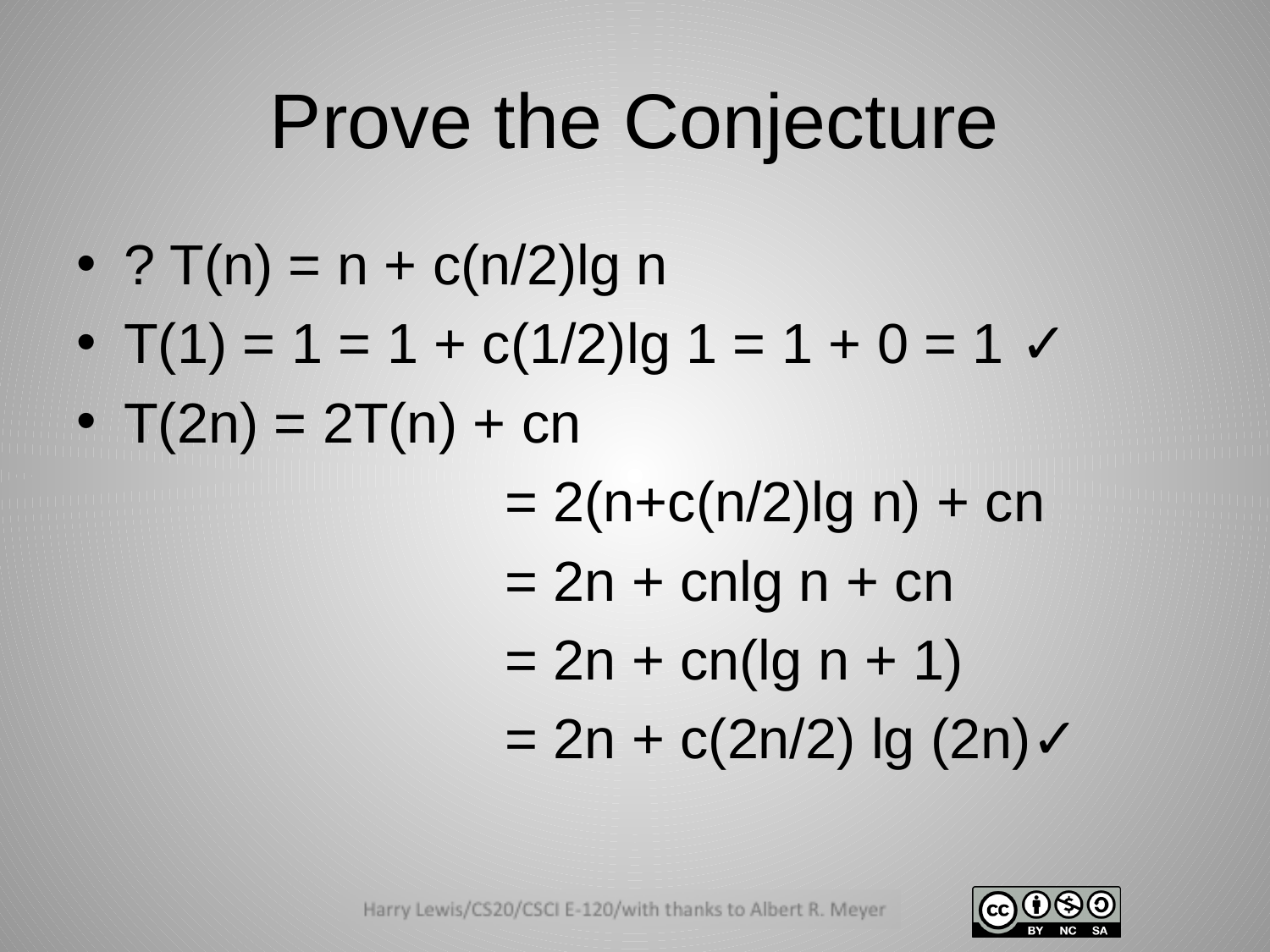

# Prove the Conjecture
? T(n) = n + c(n/2)lg n
T(1) = 1 = 1 + c(1/2)lg 1 = 1 + 0 = 1 ✓
T(2n) = 2T(n) + cn
				= 2(n+c(n/2)lg n) + cn
				= 2n + cnlg n + cn
				= 2n + cn(lg n + 1)
				= 2n + c(2n/2) lg (2n)✓